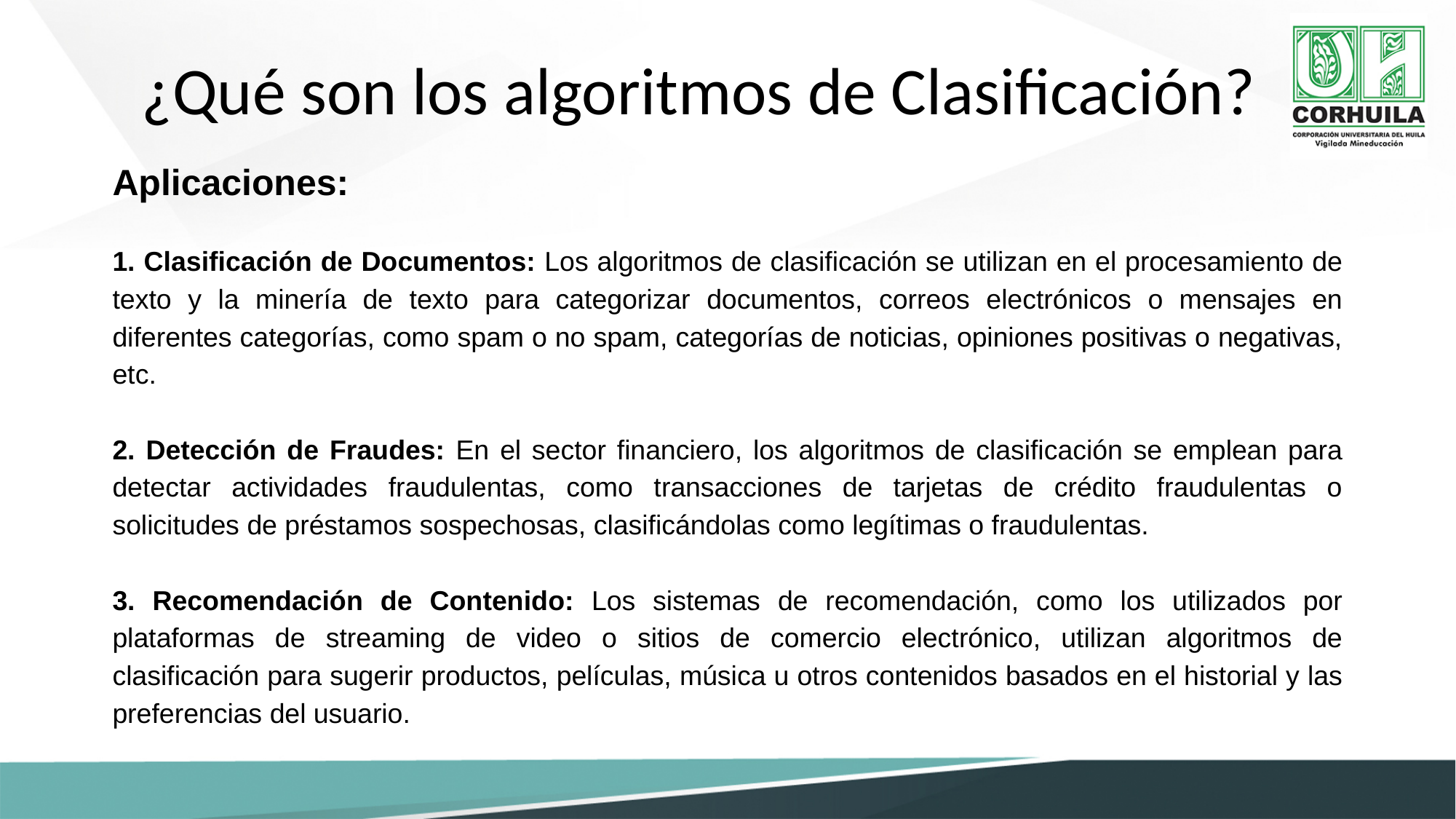

¿Qué son los algoritmos de Clasificación?
Aplicaciones:

1. Clasificación de Documentos: Los algoritmos de clasificación se utilizan en el procesamiento de texto y la minería de texto para categorizar documentos, correos electrónicos o mensajes en diferentes categorías, como spam o no spam, categorías de noticias, opiniones positivas o negativas, etc.

2. Detección de Fraudes: En el sector financiero, los algoritmos de clasificación se emplean para detectar actividades fraudulentas, como transacciones de tarjetas de crédito fraudulentas o solicitudes de préstamos sospechosas, clasificándolas como legítimas o fraudulentas.

3. Recomendación de Contenido: Los sistemas de recomendación, como los utilizados por plataformas de streaming de video o sitios de comercio electrónico, utilizan algoritmos de clasificación para sugerir productos, películas, música u otros contenidos basados en el historial y las preferencias del usuario.